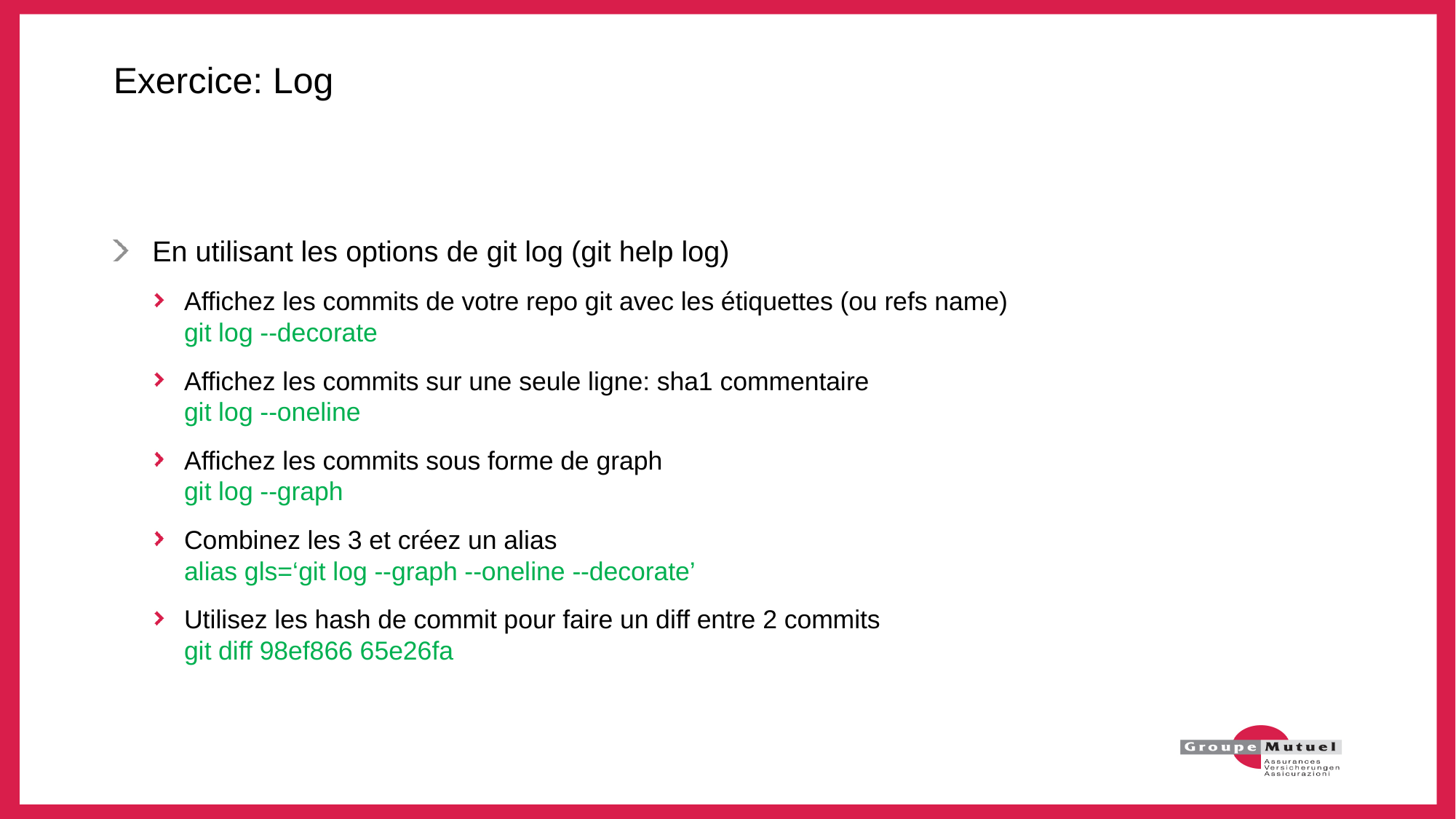

# Exercice: Log
En utilisant les options de git log (git help log)
Affichez les commits de votre repo git avec les étiquettes (ou refs name)
git log --decorate
Affichez les commits sur une seule ligne: sha1 commentaire
git log --oneline
Affichez les commits sous forme de graph
git log --graph
Combinez les 3 et créez un alias
alias gls=‘git log --graph --oneline --decorate’
Utilisez les hash de commit pour faire un diff entre 2 commits
git diff 98ef866 65e26fa